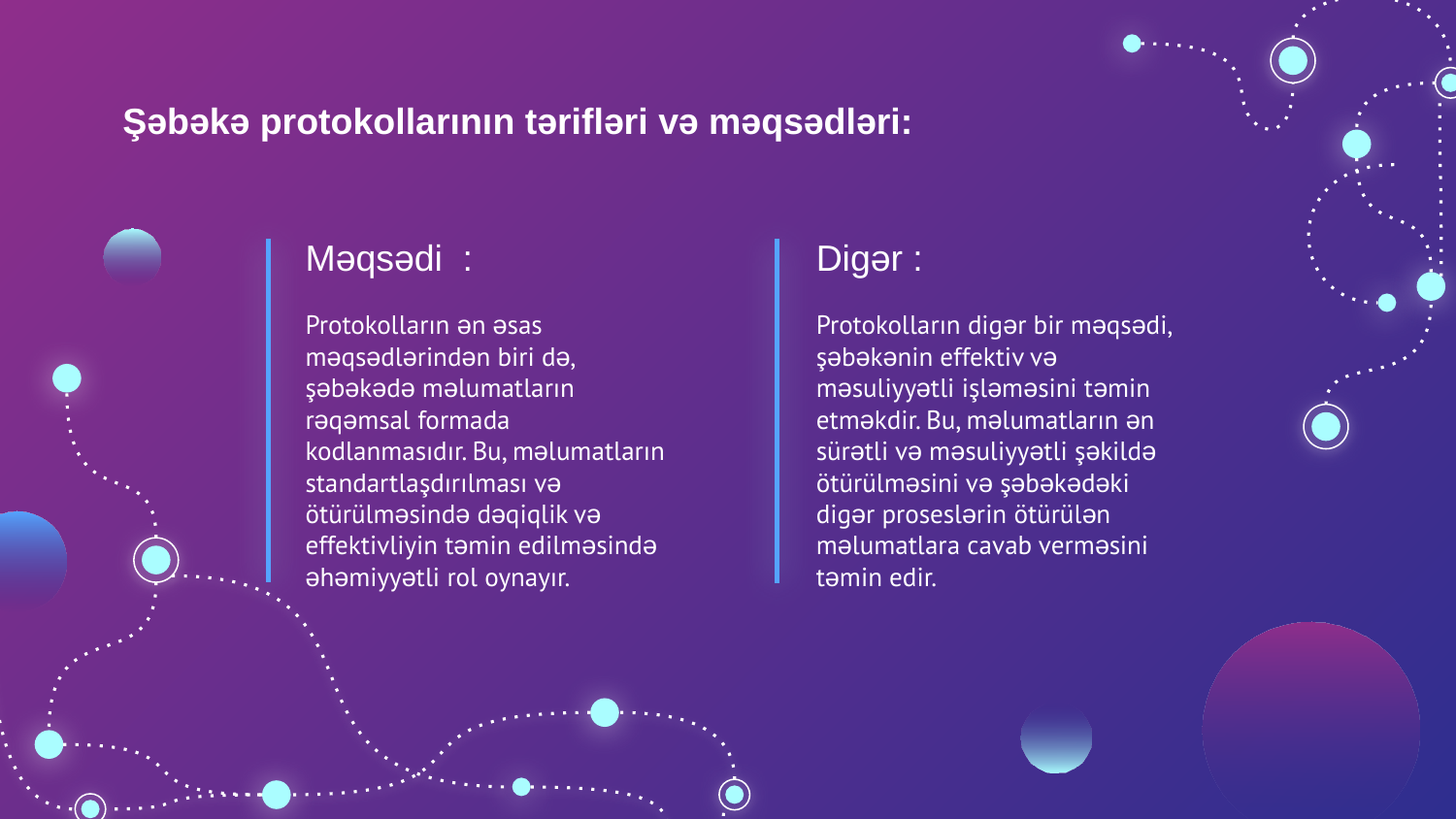

# Şəbəkə protokollarının tərifləri və məqsədləri:
Məqsədi  :
Digər :

Protokolların ən əsas məqsədlərindən biri də, şəbəkədə məlumatların rəqəmsal formada kodlanmasıdır. Bu, məlumatların standartlaşdırılması və ötürülməsində dəqiqlik və effektivliyin təmin edilməsində əhəmiyyətli rol oynayır.
Protokolların digər bir məqsədi, şəbəkənin effektiv və məsuliyyətli işləməsini təmin etməkdir. Bu, məlumatların ən sürətli və məsuliyyətli şəkildə ötürülməsini və şəbəkədəki digər proseslərin ötürülən məlumatlara cavab verməsini təmin edir.